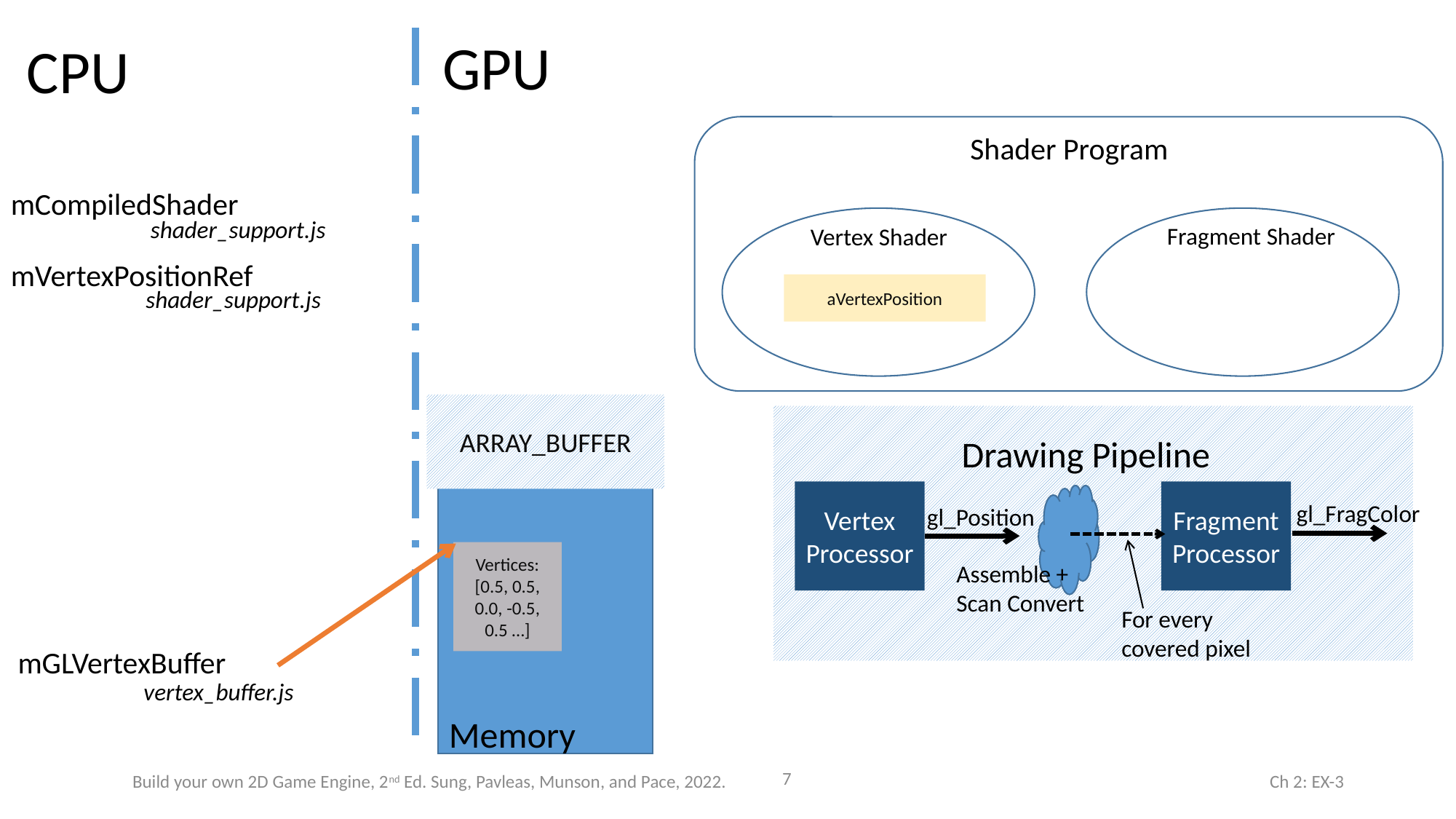

GPU
CPU

Shader Program
mCompiledShader

Fragment Shader

aVertexPosition
Vertex Shader
shader_support.js
mVertexPositionRef
shader_support.js
ARRAY_BUFFER

Drawing Pipeline

Memory
Vertices: [0.5, 0.5, 0.0, -0.5, 0.5 …]
Vertex Processor
Fragment Processor

gl_FragColor
gl_Position
Assemble +
Scan Convert
For every
covered pixel
mGLVertexBuffer
vertex_buffer.js